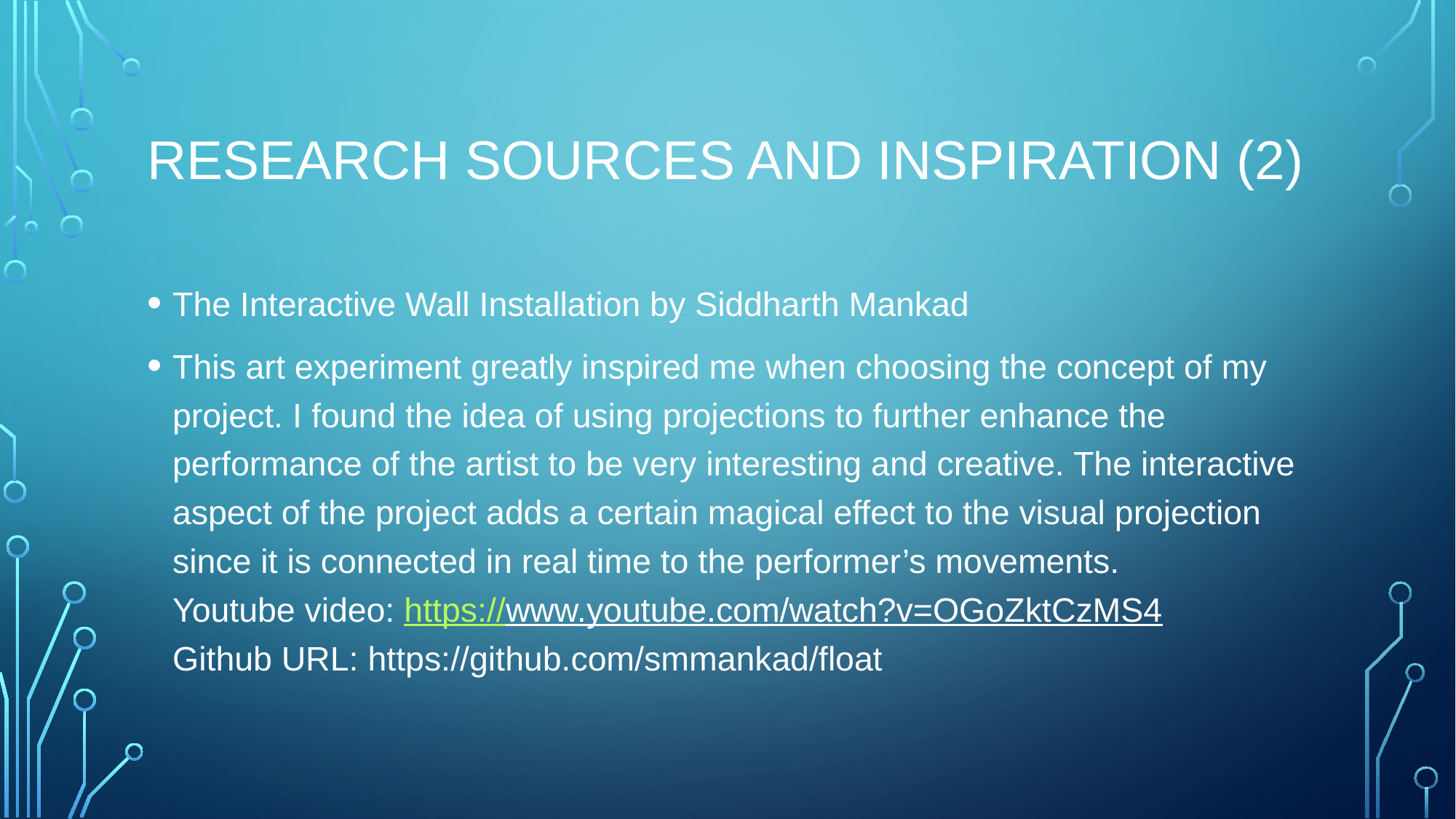

# Research sources and inspiration (2)
The Interactive Wall Installation by Siddharth Mankad
This art experiment greatly inspired me when choosing the concept of my project. I found the idea of using projections to further enhance the performance of the artist to be very interesting and creative. The interactive aspect of the project adds a certain magical effect to the visual projection since it is connected in real time to the performer’s movements.
Youtube video: https://www.youtube.com/watch?v=OGoZktCzMS4
Github URL: https://github.com/smmankad/float